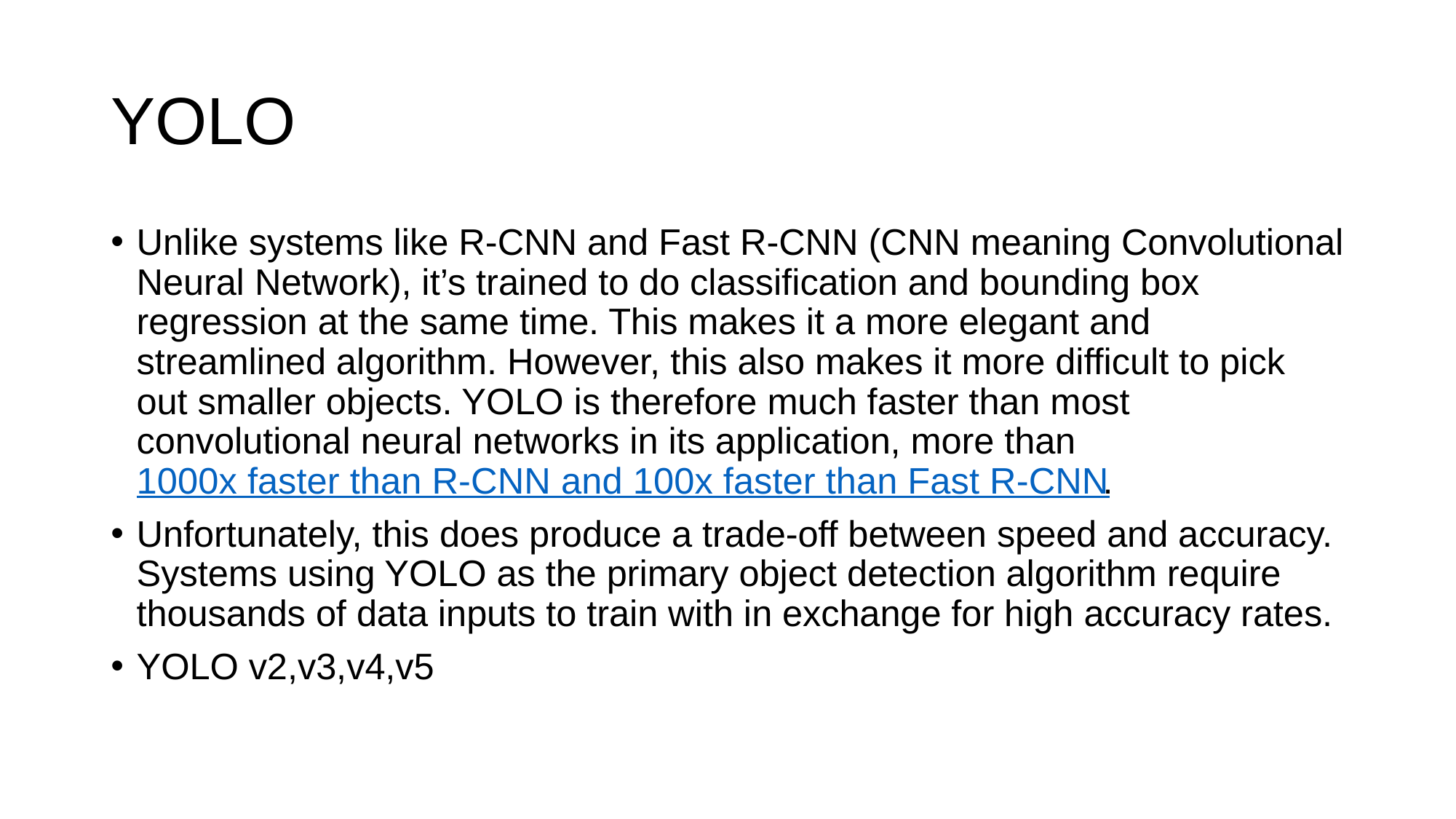

# YOLO
Unlike systems like R-CNN and Fast R-CNN (CNN meaning Convolutional Neural Network), it’s trained to do classification and bounding box regression at the same time. This makes it a more elegant and streamlined algorithm. However, this also makes it more difficult to pick out smaller objects. YOLO is therefore much faster than most convolutional neural networks in its application, more than 1000x faster than R-CNN and 100x faster than Fast R-CNN.
Unfortunately, this does produce a trade-off between speed and accuracy. Systems using YOLO as the primary object detection algorithm require thousands of data inputs to train with in exchange for high accuracy rates.
YOLO v2,v3,v4,v5